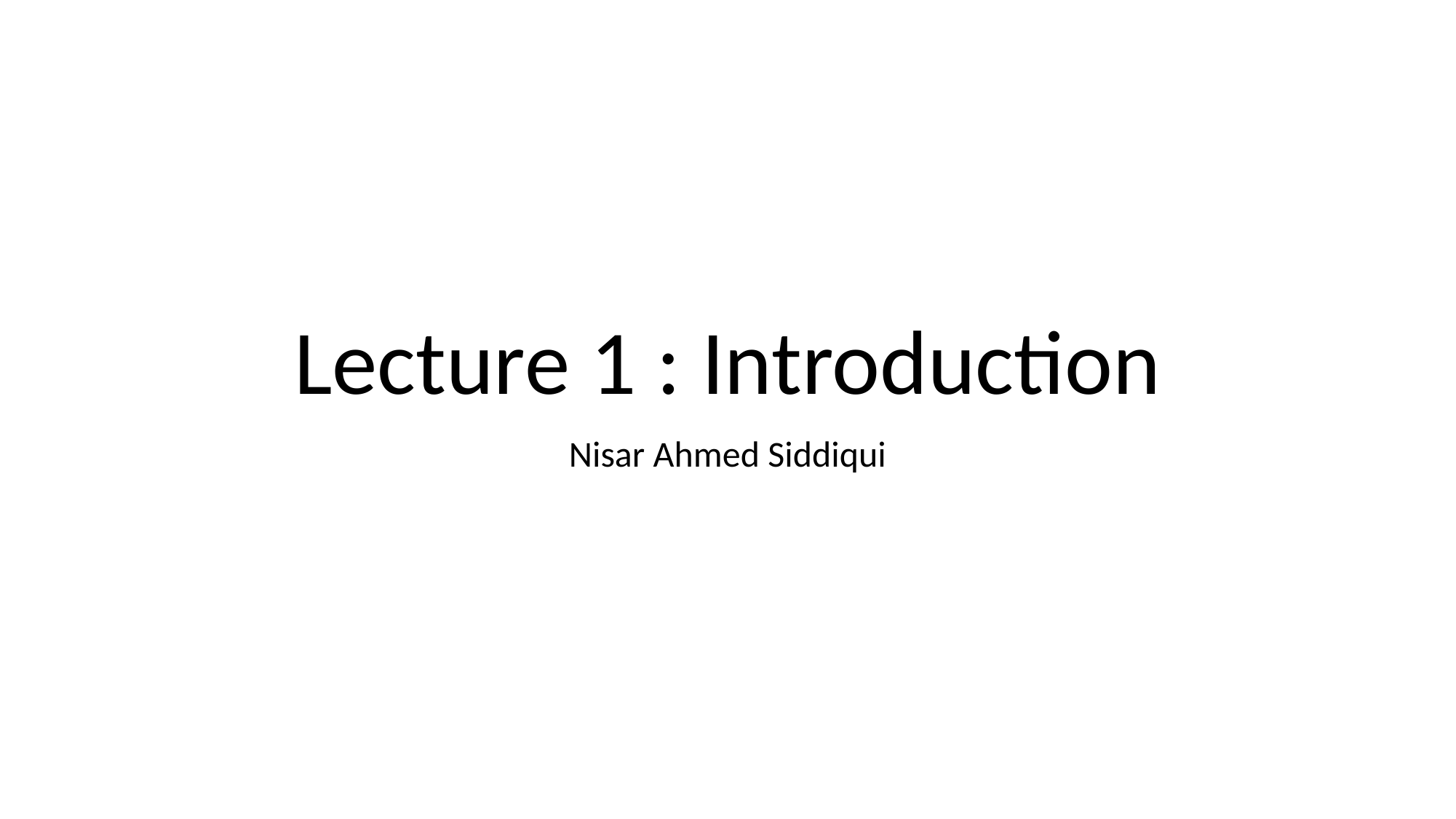

# Lecture 1 : Introduction
Nisar Ahmed Siddiqui